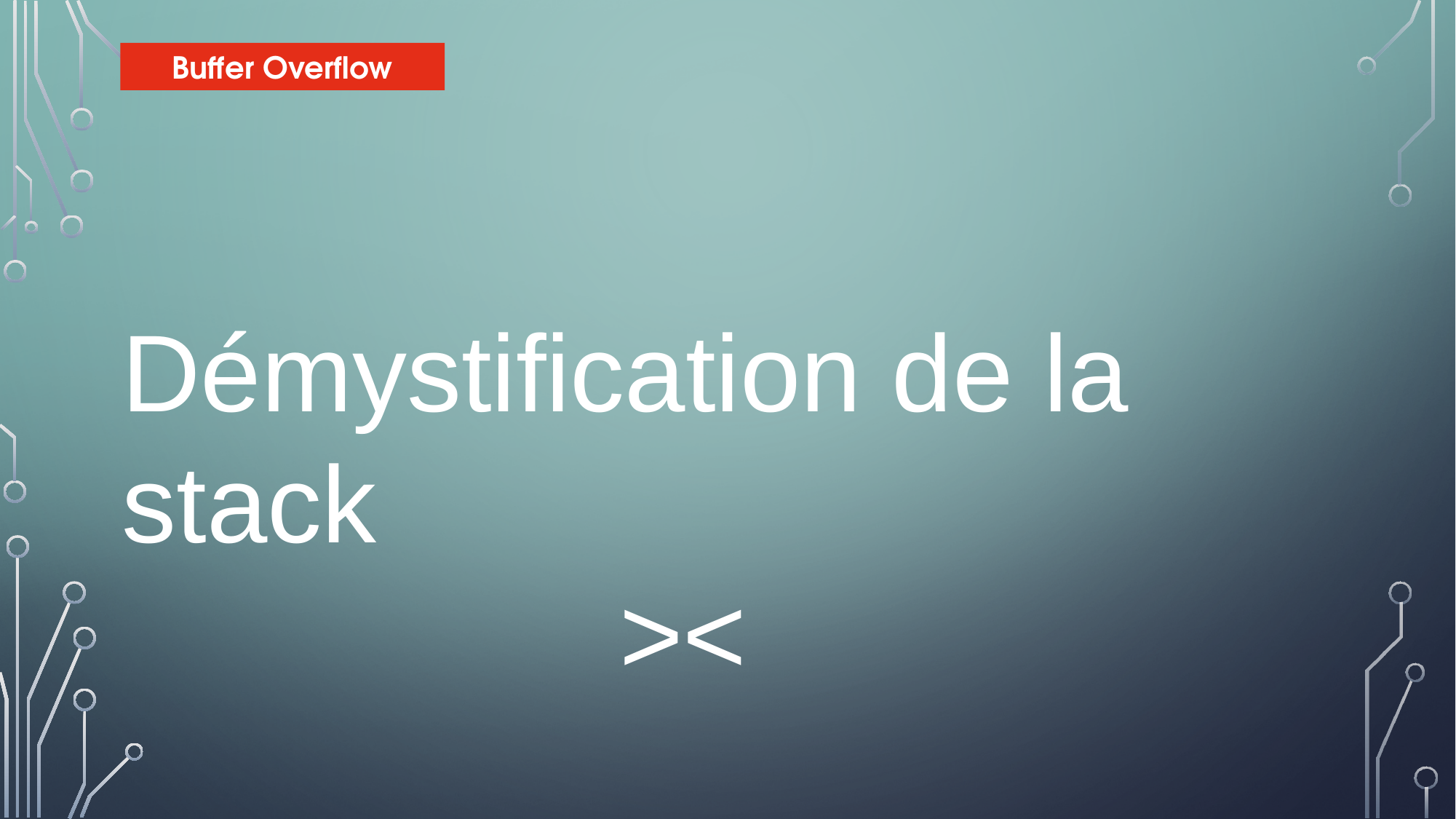

Buffer Overflow
Démystification de la stack
				  ><